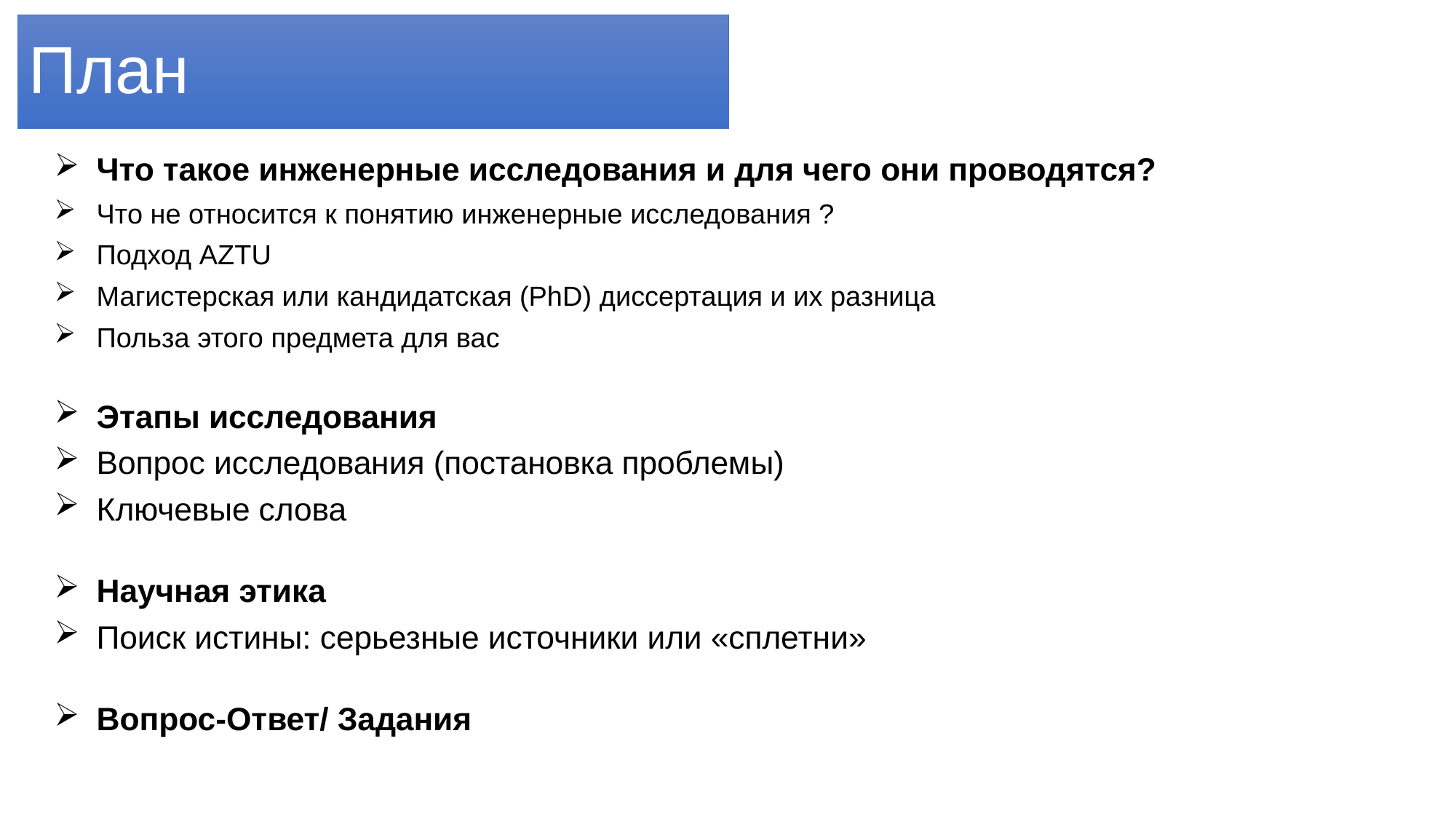

# План
Что такое инженерные исследования и для чего они проводятся?
Что не относится к понятию инженерные исследования ?
Подход AZTU
Магистерская или кандидатская (PhD) диссертация и их разница
Польза этого предмета для вас

Этапы исследования
Вопрос исследования (постановка проблемы)
Ключевые слова

Научная этика
Поиск истины: серьезные источники или «сплетни»

Вопрос-Ответ/ Задания